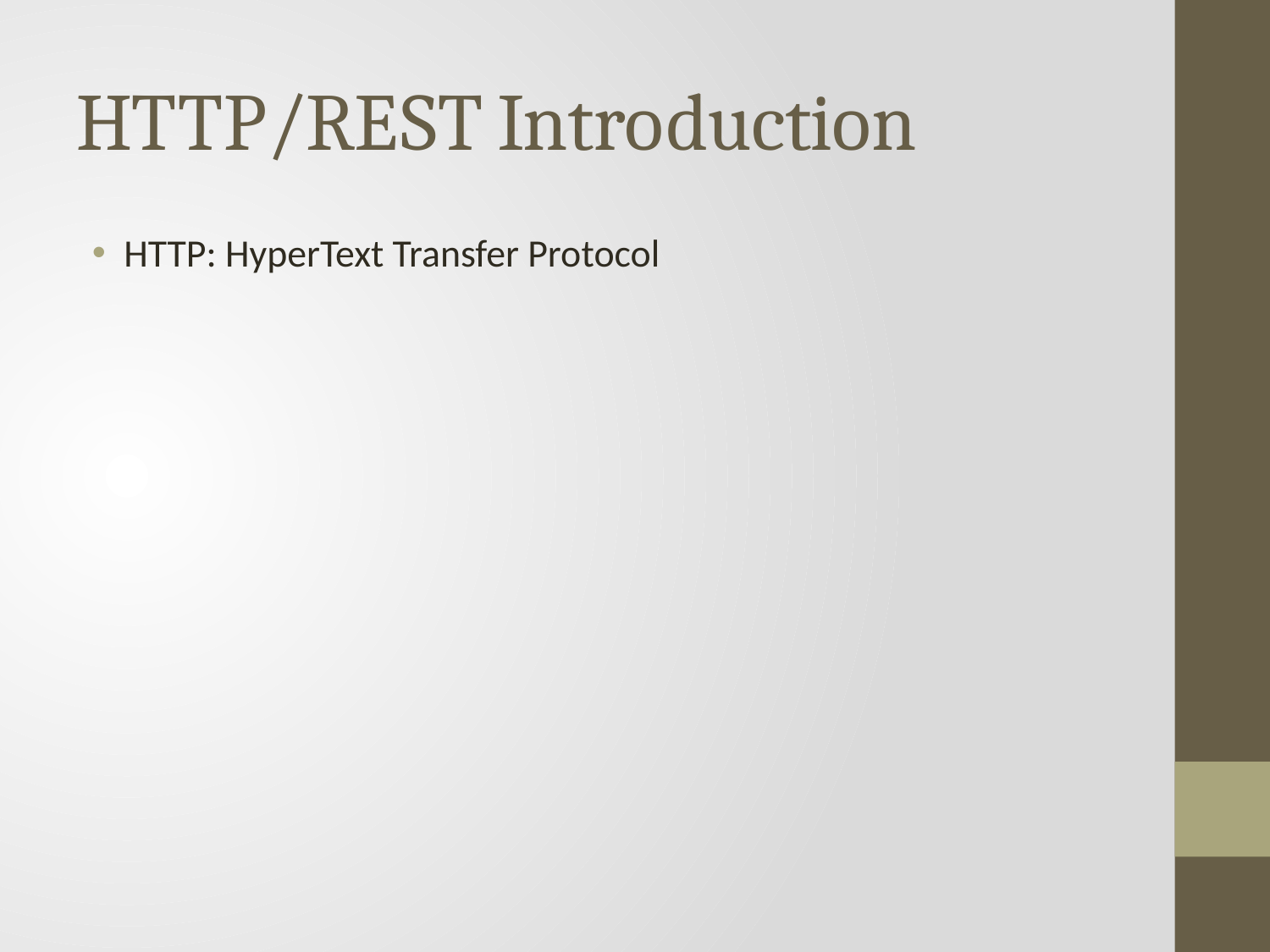

# HTTP/REST Introduction
HTTP: HyperText Transfer Protocol